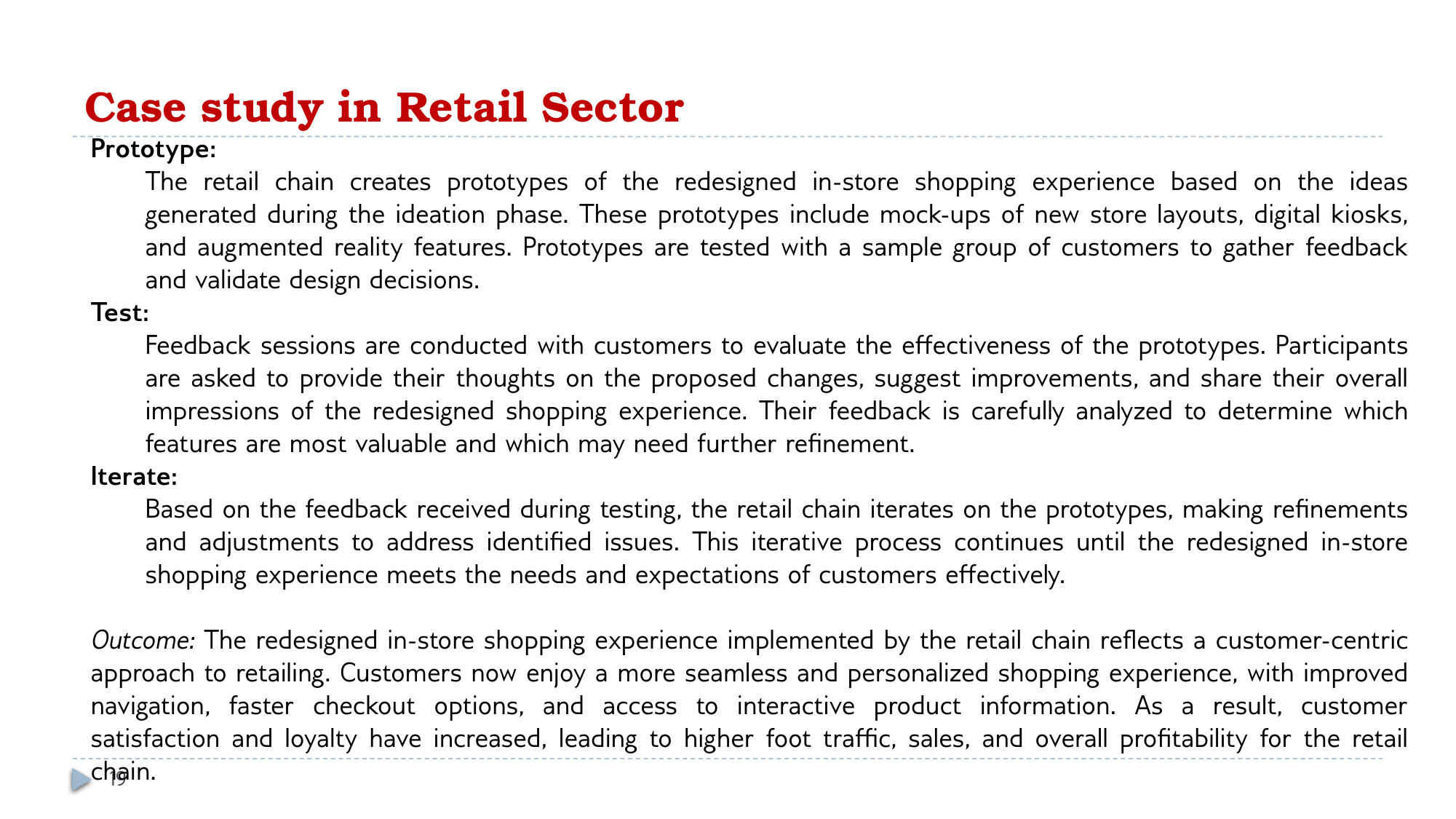

# Case study in Retail Sector
Prototype:
The retail chain creates prototypes of the redesigned in-store shopping experience based on the ideas generated during the ideation phase. These prototypes include mock-ups of new store layouts, digital kiosks, and augmented reality features. Prototypes are tested with a sample group of customers to gather feedback and validate design decisions.
Test:
Feedback sessions are conducted with customers to evaluate the effectiveness of the prototypes. Participants are asked to provide their thoughts on the proposed changes, suggest improvements, and share their overall impressions of the redesigned shopping experience. Their feedback is carefully analyzed to determine which features are most valuable and which may need further refinement.
Iterate:
Based on the feedback received during testing, the retail chain iterates on the prototypes, making refinements and adjustments to address identified issues. This iterative process continues until the redesigned in-store shopping experience meets the needs and expectations of customers effectively.

Outcome: The redesigned in-store shopping experience implemented by the retail chain reflects a customer-centric approach to retailing. Customers now enjoy a more seamless and personalized shopping experience, with improved navigation, faster checkout options, and access to interactive product information. As a result, customer satisfaction and loyalty have increased, leading to higher foot traffic, sales, and overall profitability for the retail chain.
19